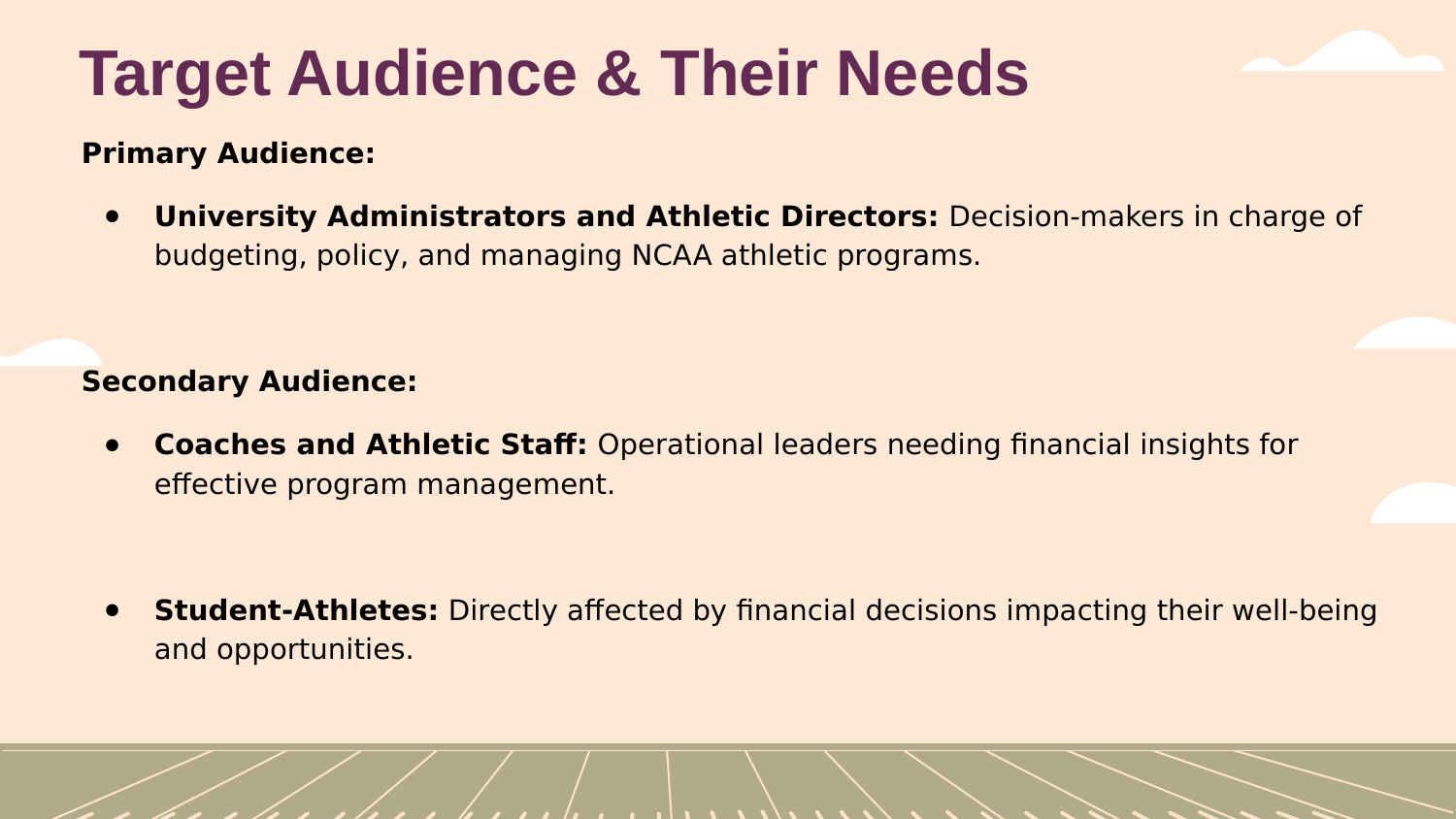

# Target Audience & Their Needs
Primary Audience:
University Administrators and Athletic Directors: Decision-makers in charge of budgeting, policy, and managing NCAA athletic programs.

Secondary Audience:
Coaches and Athletic Staff: Operational leaders needing financial insights for effective program management.

Student-Athletes: Directly affected by financial decisions impacting their well-being and opportunities.